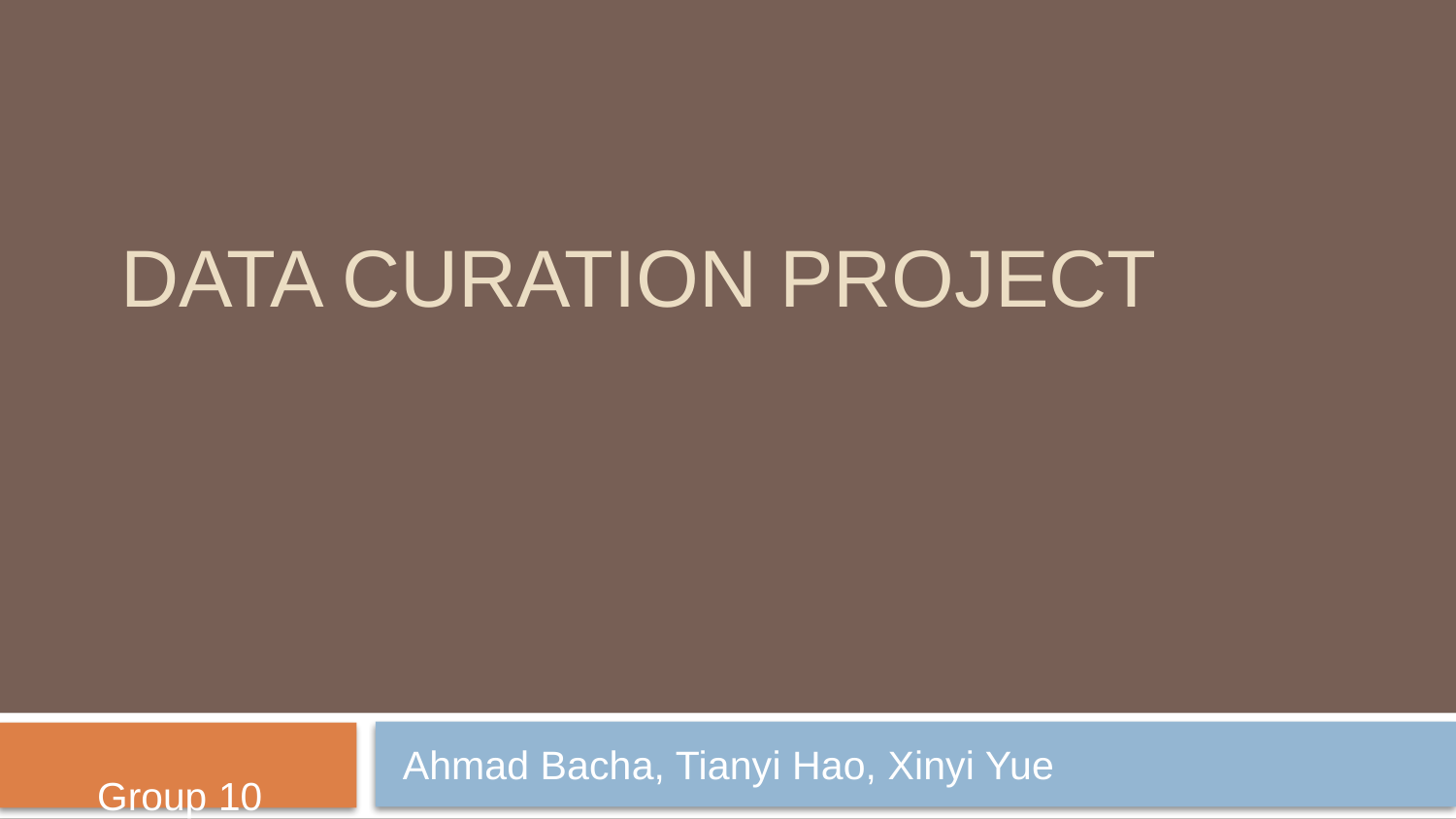

# Data Curation Project
Ahmad Bacha, Tianyi Hao, Xinyi Yue
Group 10